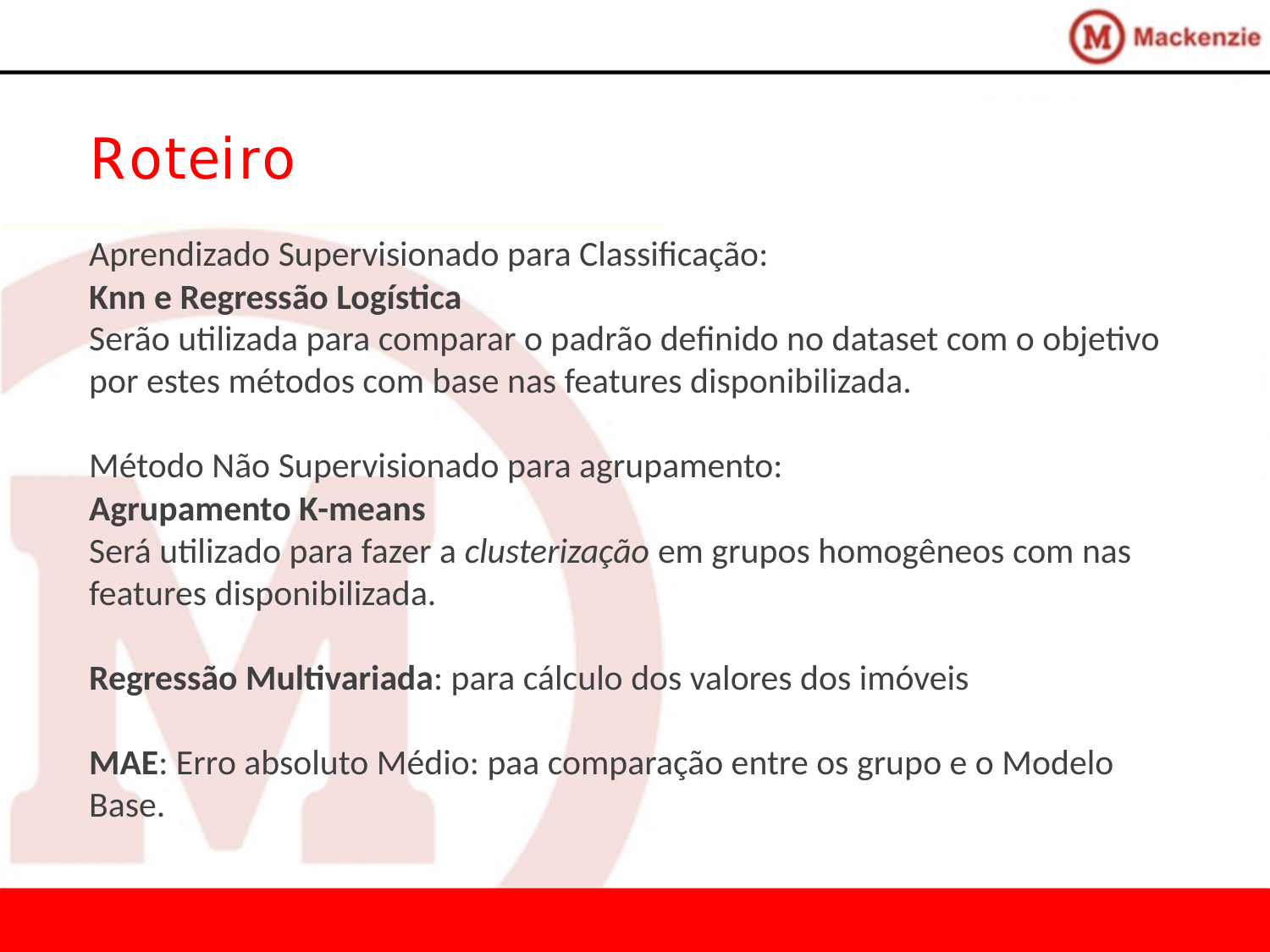

Roteiro
Aprendizado Supervisionado para Classificação:
Knn e Regressão Logística
Serão utilizada para comparar o padrão definido no dataset com o objetivo por estes métodos com base nas features disponibilizada.

Método Não Supervisionado para agrupamento:
Agrupamento K-means
Será utilizado para fazer a clusterização em grupos homogêneos com nas
features disponibilizada.

Regressão Multivariada: para cálculo dos valores dos imóveis

MAE: Erro absoluto Médio: paa comparação entre os grupo e o Modelo Base.